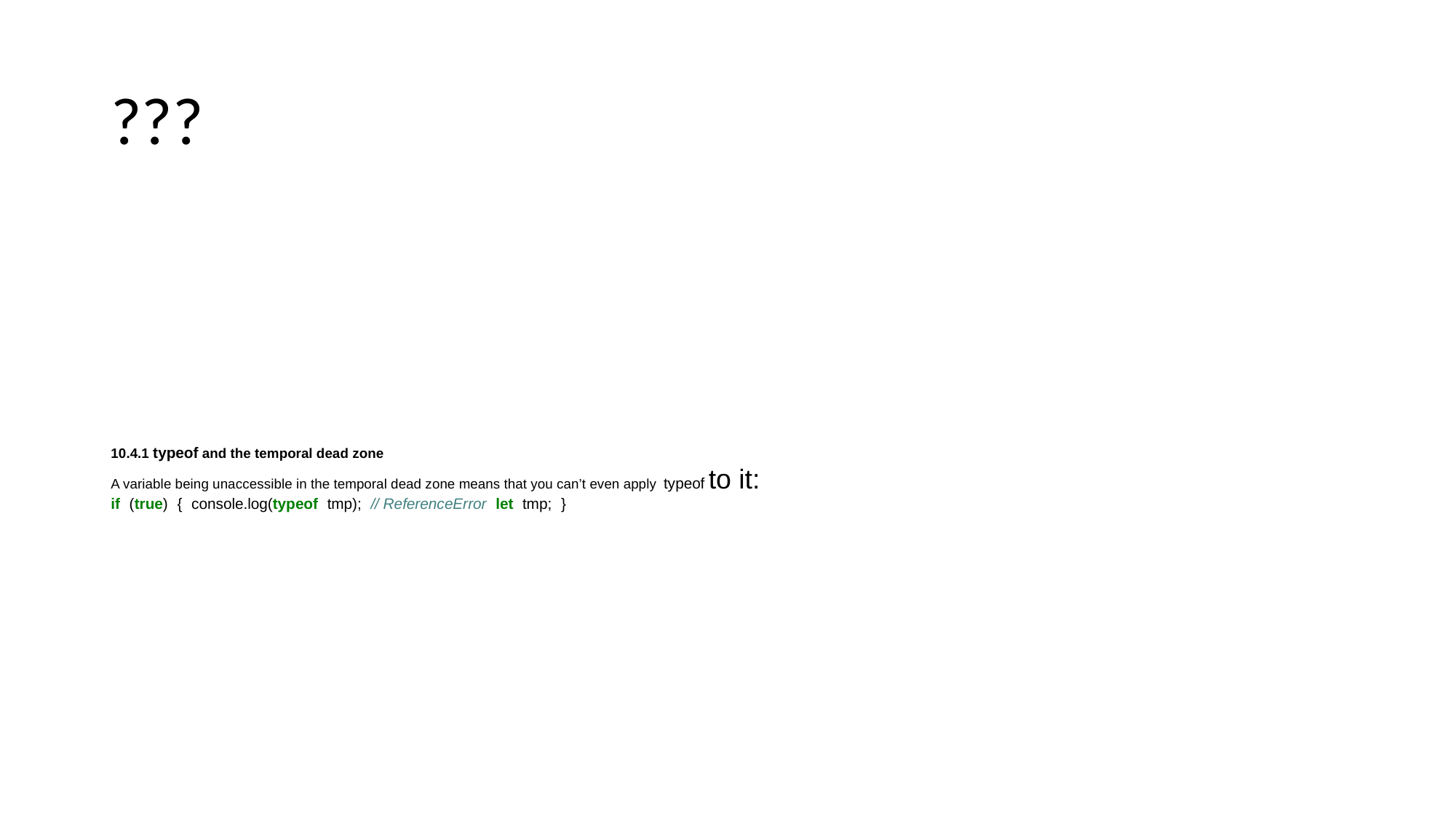

# ???
10.4.1 typeof and the temporal dead zone
A variable being unaccessible in the temporal dead zone means that you can’t even apply typeof to it:
if (true) { console.log(typeof tmp); // ReferenceError let tmp; }